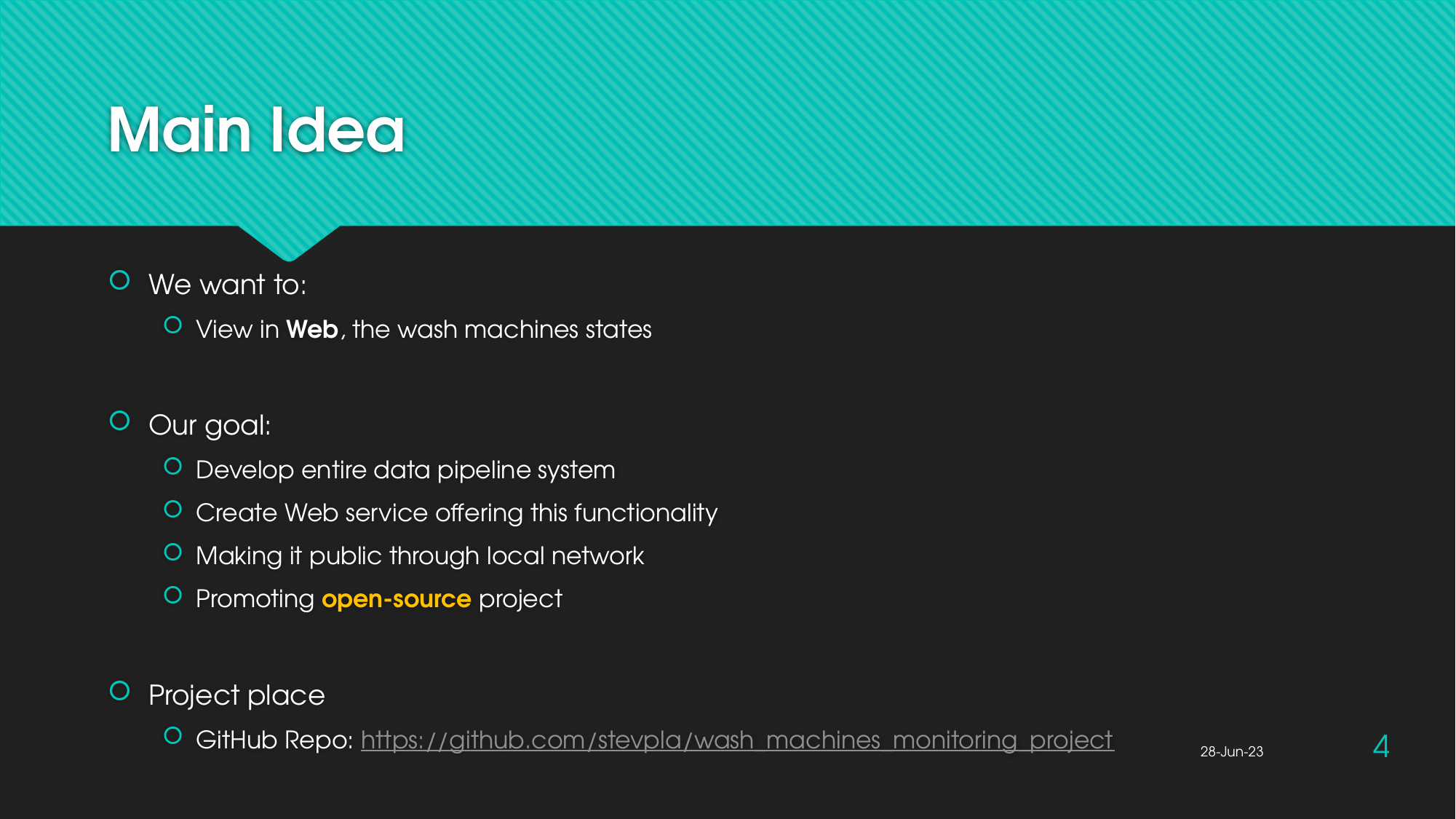

# Main Idea
We want to:
View in Web, the wash machines states

Our goal:
Develop entire data pipeline system
Create Web service offering this functionality
Making it public through local network
Promoting open-source project

Project place
GitHub Repo: https://github.com/stevpla/wash_machines_monitoring_project
4
28-Jun-23